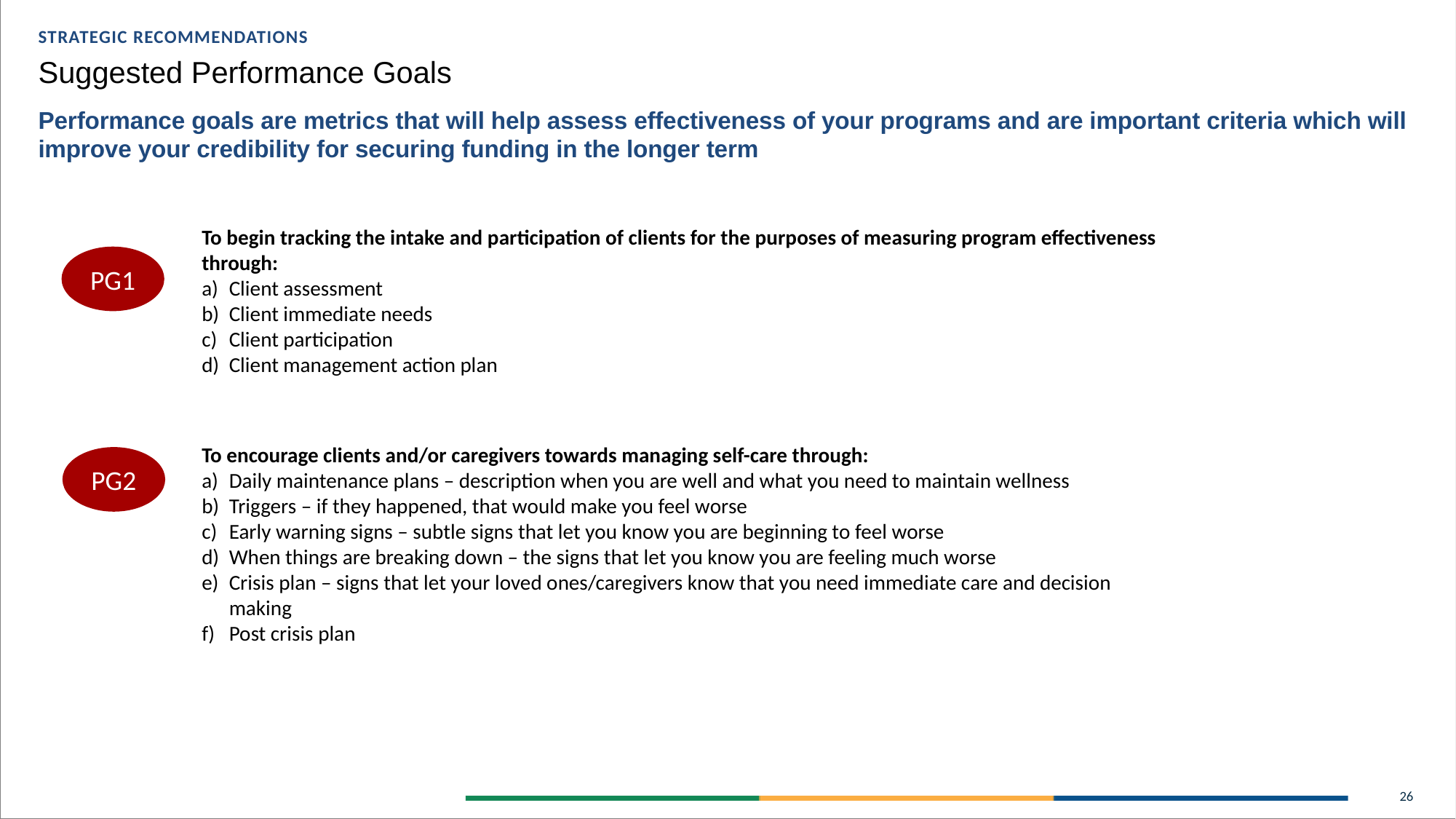

STRATEGIC RECOMMENDATIONS
Suggested Performance Goals
Performance goals are metrics that will help assess effectiveness of your programs and are important criteria which will improve your credibility for securing funding in the longer term
To begin tracking the intake and participation of clients for the purposes of measuring program effectiveness through:
Client assessment
Client immediate needs
Client participation
Client management action plan
PG1
To encourage clients and/or caregivers towards managing self-care through:
Daily maintenance plans – description when you are well and what you need to maintain wellness
Triggers – if they happened, that would make you feel worse
Early warning signs – subtle signs that let you know you are beginning to feel worse
When things are breaking down – the signs that let you know you are feeling much worse
Crisis plan – signs that let your loved ones/caregivers know that you need immediate care and decision making
Post crisis plan
PG2
26